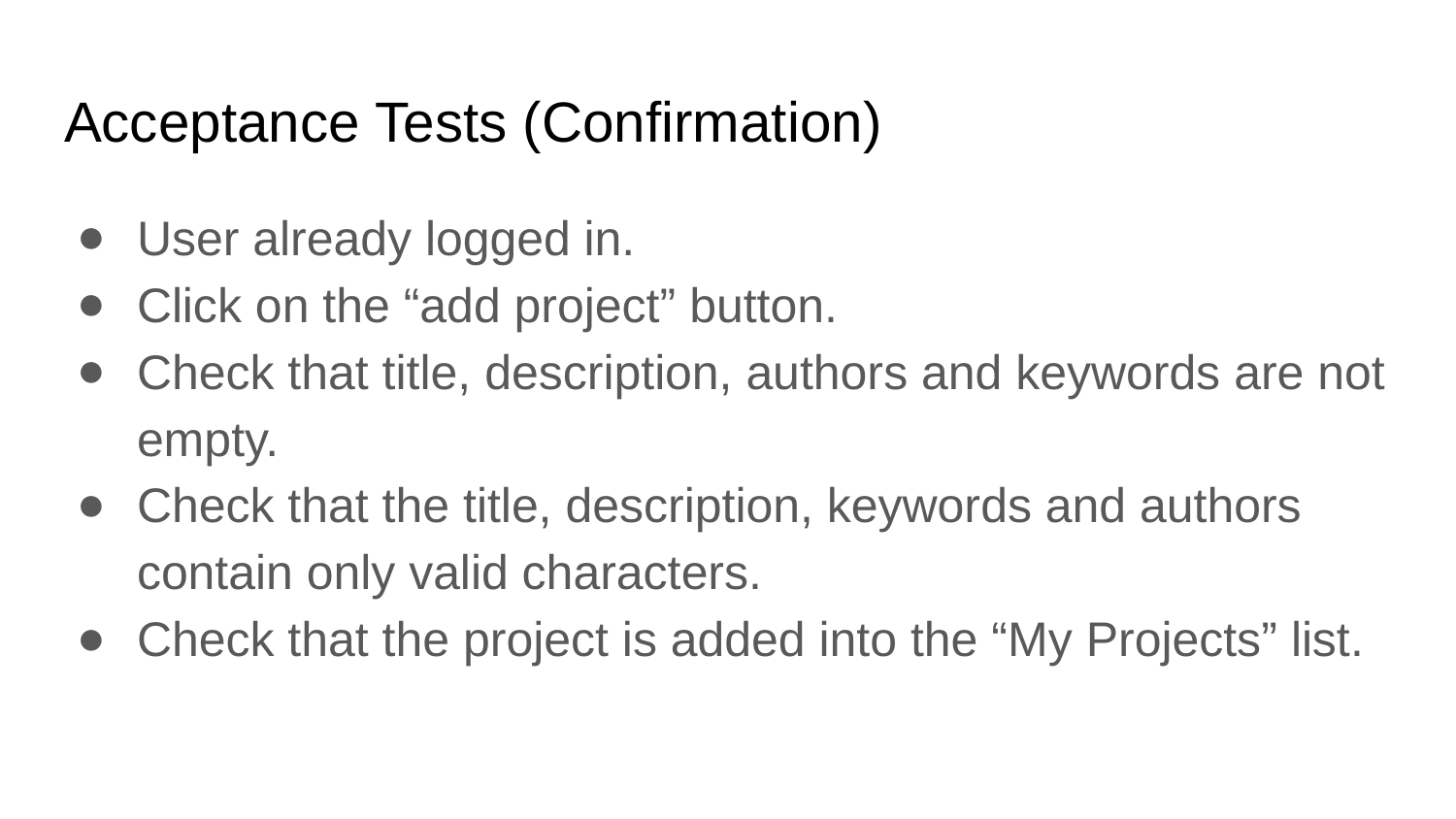

# Acceptance Tests (Confirmation)
User already logged in.
Click on the “add project” button.
Check that title, description, authors and keywords are not empty.
Check that the title, description, keywords and authors contain only valid characters.
Check that the project is added into the “My Projects” list.